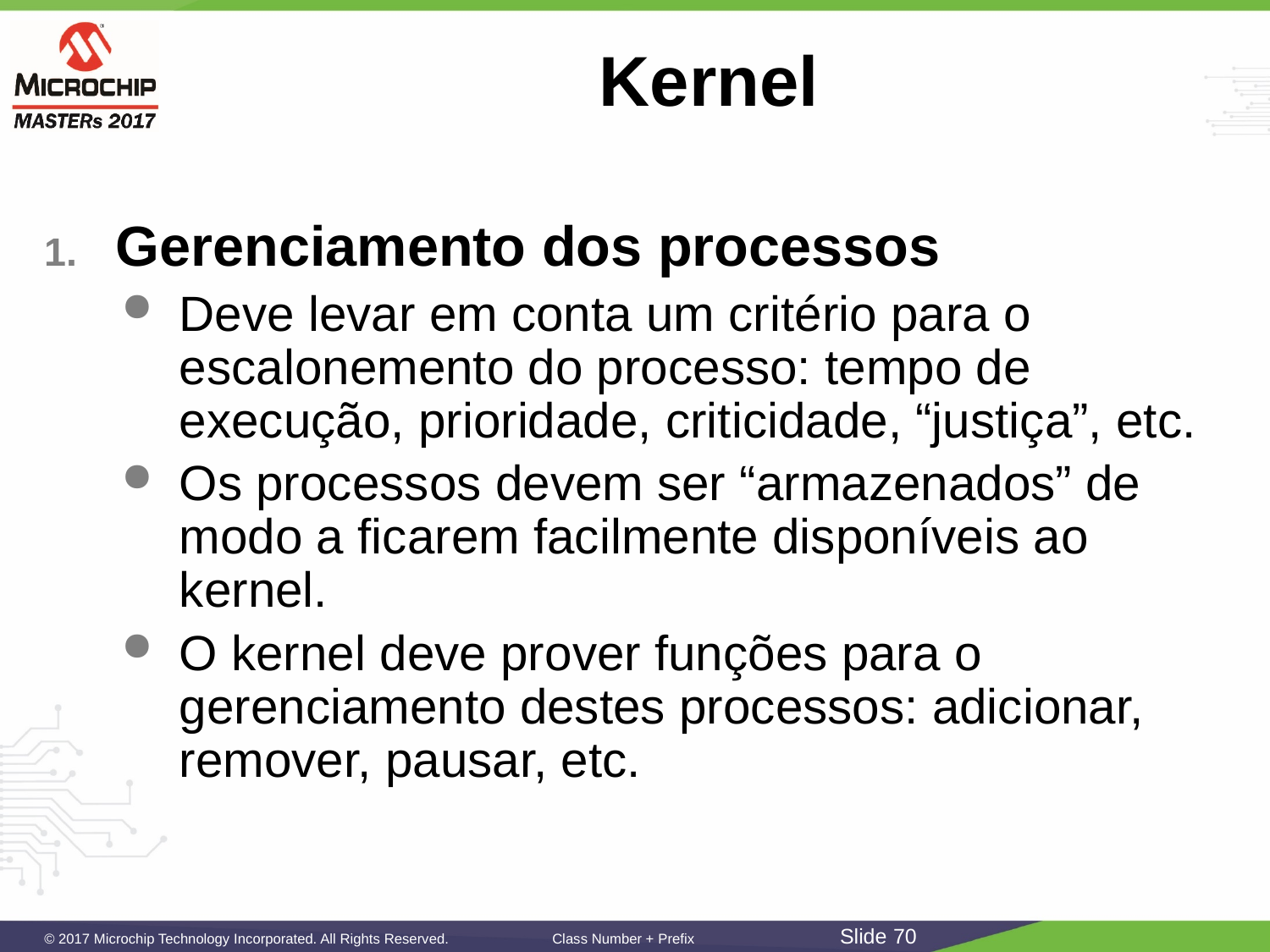

# Kernel
Gerenciamento dos processos
Deve levar em conta um critério para o escalonemento do processo: tempo de execução, prioridade, criticidade, “justiça”, etc.
Os processos devem ser “armazenados” de modo a ficarem facilmente disponíveis ao kernel.
O kernel deve prover funções para o gerenciamento destes processos: adicionar, remover, pausar, etc.